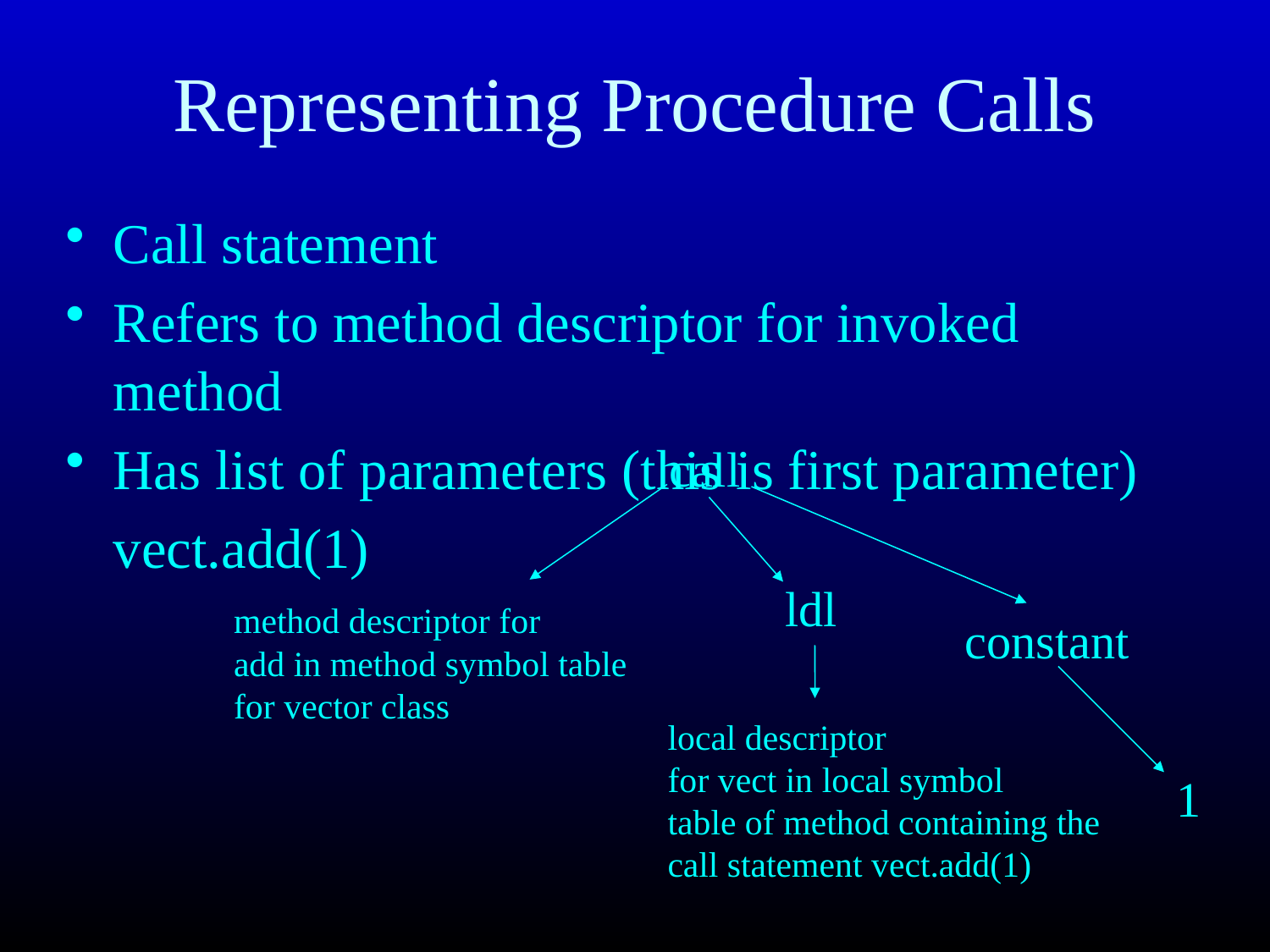

# Representing Procedure Calls
Call statement
Refers to method descriptor for invoked method
Has list of parameters (this is first parameter)
	vect.add(1)

call

ldl
method descriptor for
add in method symbol table
for vector class
constant

local descriptor
for vect in local symbol
table of method containing the
call statement vect.add(1)
1